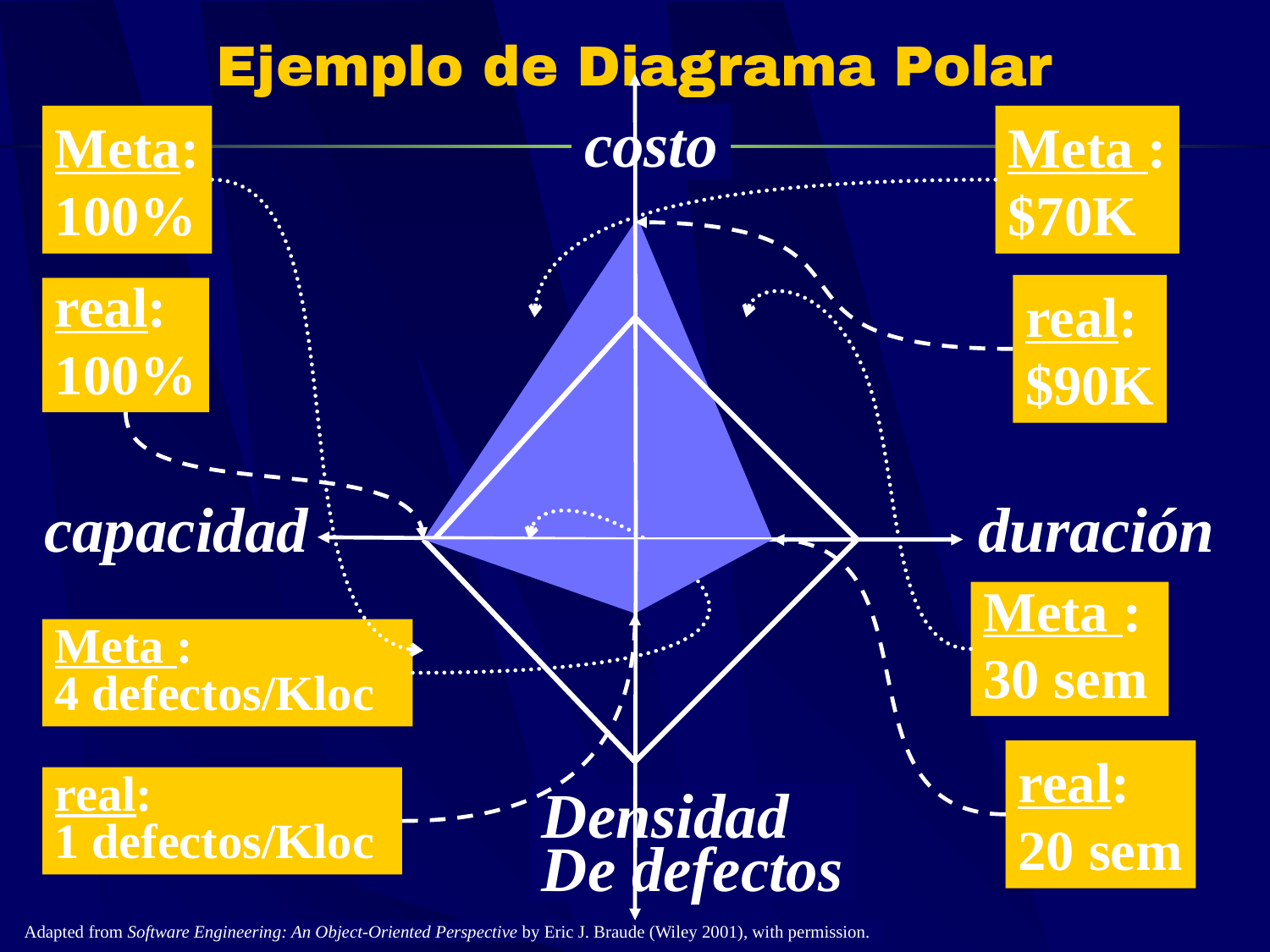

# Ejemplo de Diagrama Polar
costo
Meta:
100%
Meta :
$70K

real:
$90K
real:
100%

capacidad
duración

Meta :
30 sem
Meta :
4 defectos/Kloc

real:
20 sem
real:
1 defectos/Kloc
Densidad
De defectos
Adapted from Software Engineering: An Object-Oriented Perspective by Eric J. Braude (Wiley 2001), with permission.